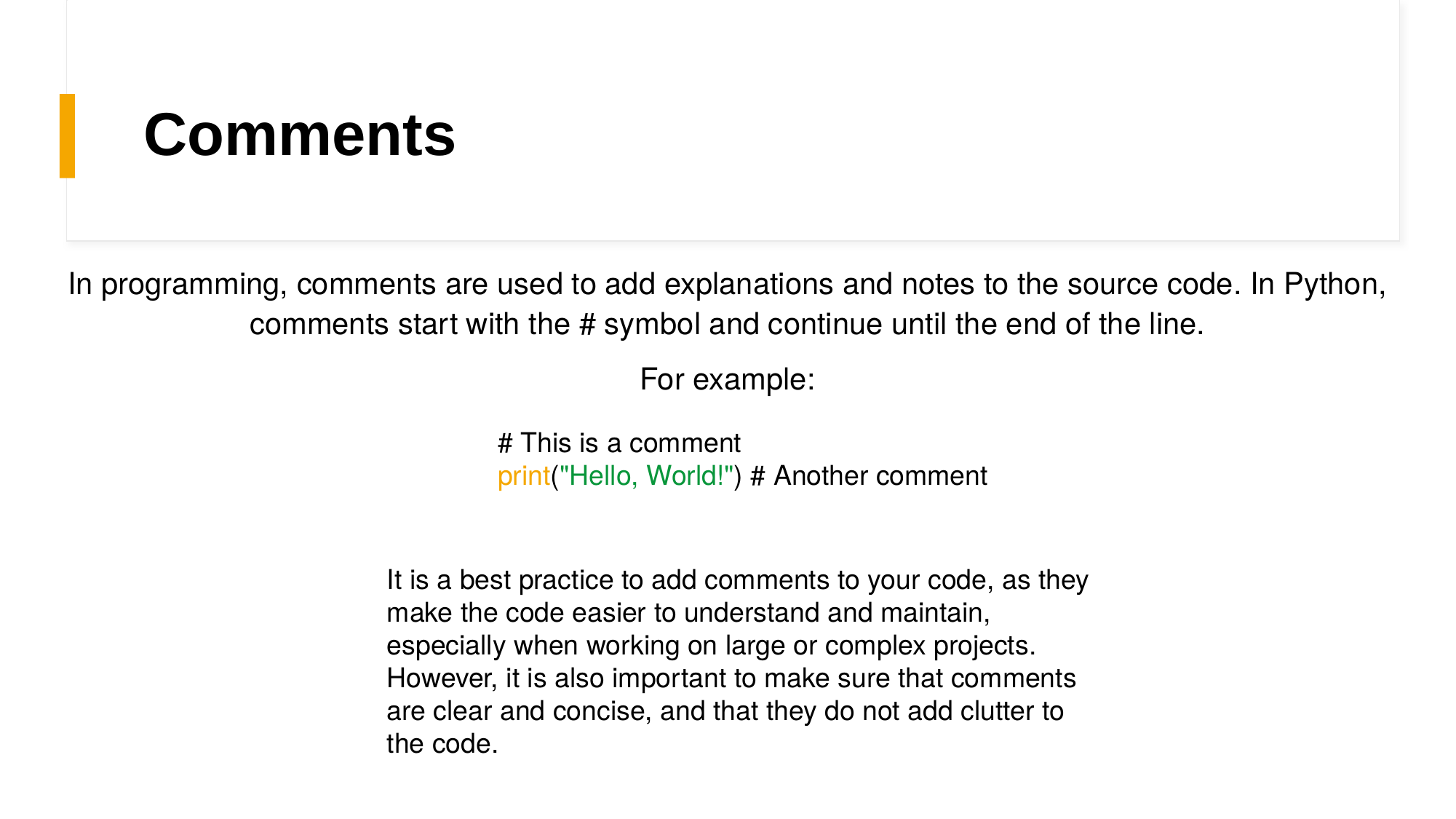

# Comments
In programming, comments are used to add explanations and notes to the source code. In Python, comments start with the # symbol and continue until the end of the line.
For example:
# This is a comment
print("Hello, World!") # Another comment
It is a best practice to add comments to your code, as they make the code easier to understand and maintain, especially when working on large or complex projects. However, it is also important to make sure that comments are clear and concise, and that they do not add clutter to the code.